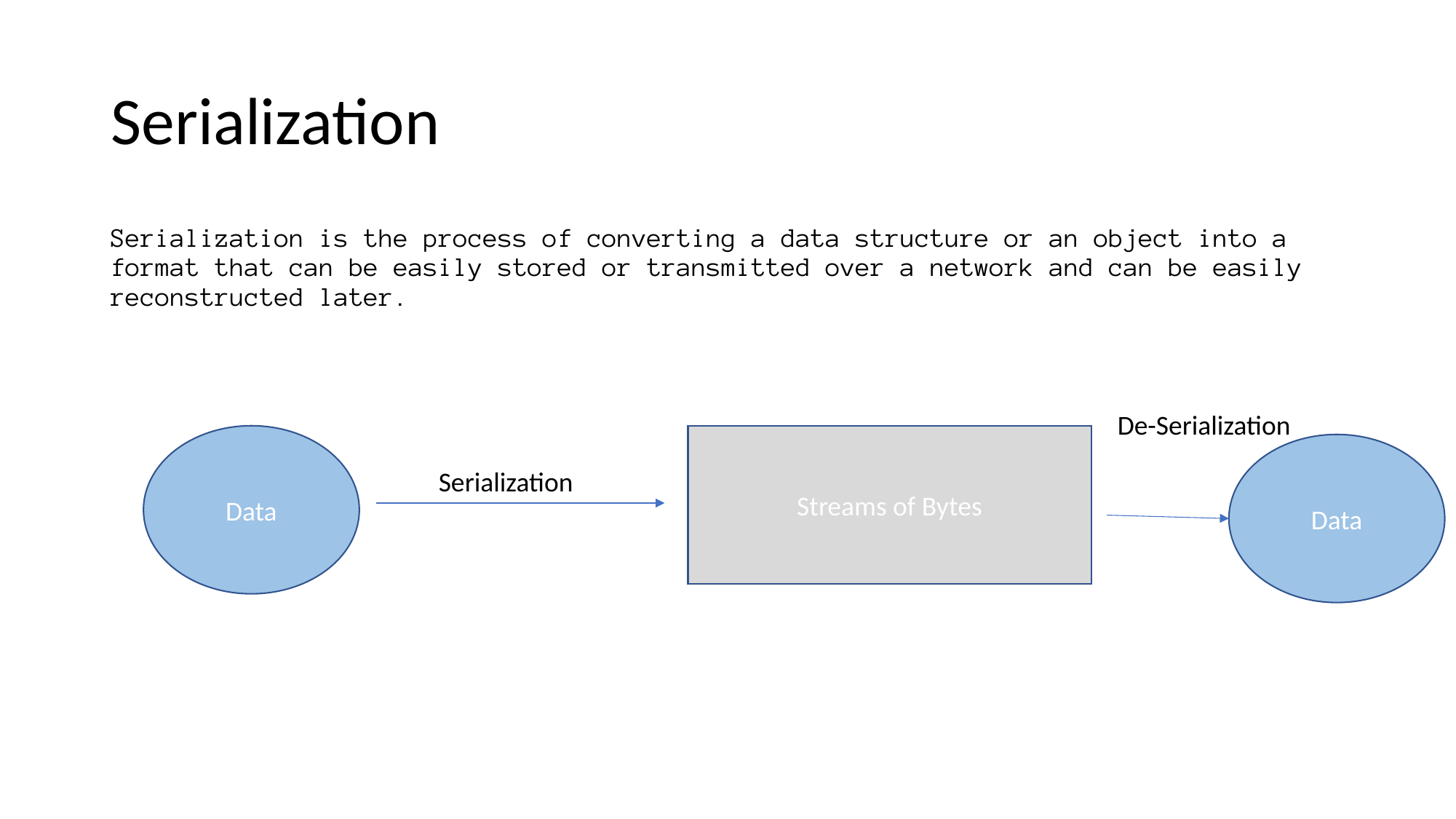

# Serialization
Serialization is the process of converting a data structure or an object into a format that can be easily stored or transmitted over a network and can be easily reconstructed later.

De-Serialization
Data
Streams of Bytes
Data
Serialization